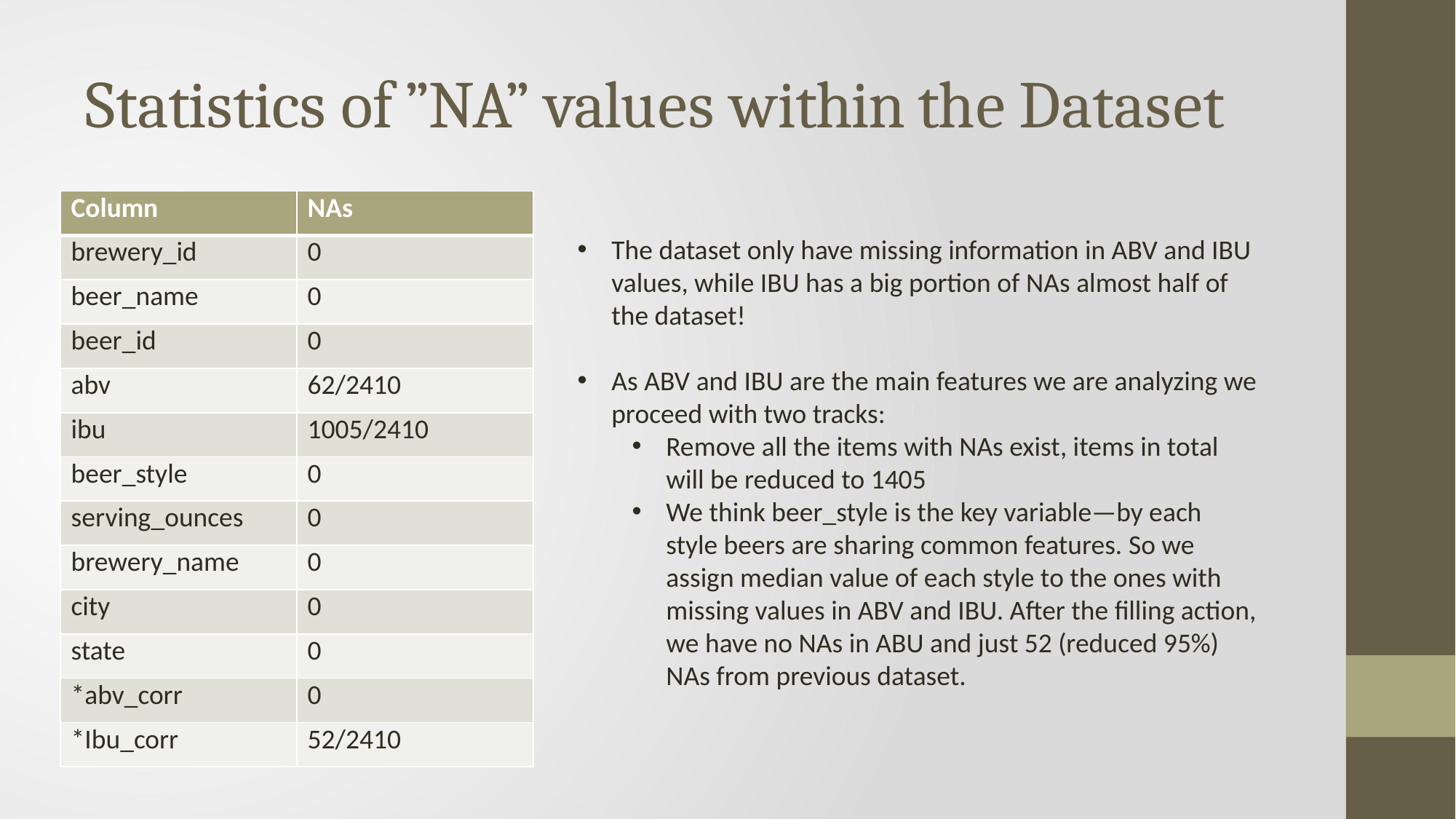

# Statistics of ”NA” values within the Dataset
| Column | NAs |
| --- | --- |
| brewery\_id | 0 |
| beer\_name | 0 |
| beer\_id | 0 |
| abv | 62/2410 |
| ibu | 1005/2410 |
| beer\_style | 0 |
| serving\_ounces | 0 |
| brewery\_name | 0 |
| city | 0 |
| state | 0 |
| \*abv\_corr | 0 |
| \*Ibu\_corr | 52/2410 |
The dataset only have missing information in ABV and IBU values, while IBU has a big portion of NAs almost half of the dataset!

As ABV and IBU are the main features we are analyzing we proceed with two tracks:
Remove all the items with NAs exist, items in total will be reduced to 1405
We think beer_style is the key variable—by each style beers are sharing common features. So we assign median value of each style to the ones with missing values in ABV and IBU. After the filling action, we have no NAs in ABU and just 52 (reduced 95%) NAs from previous dataset.